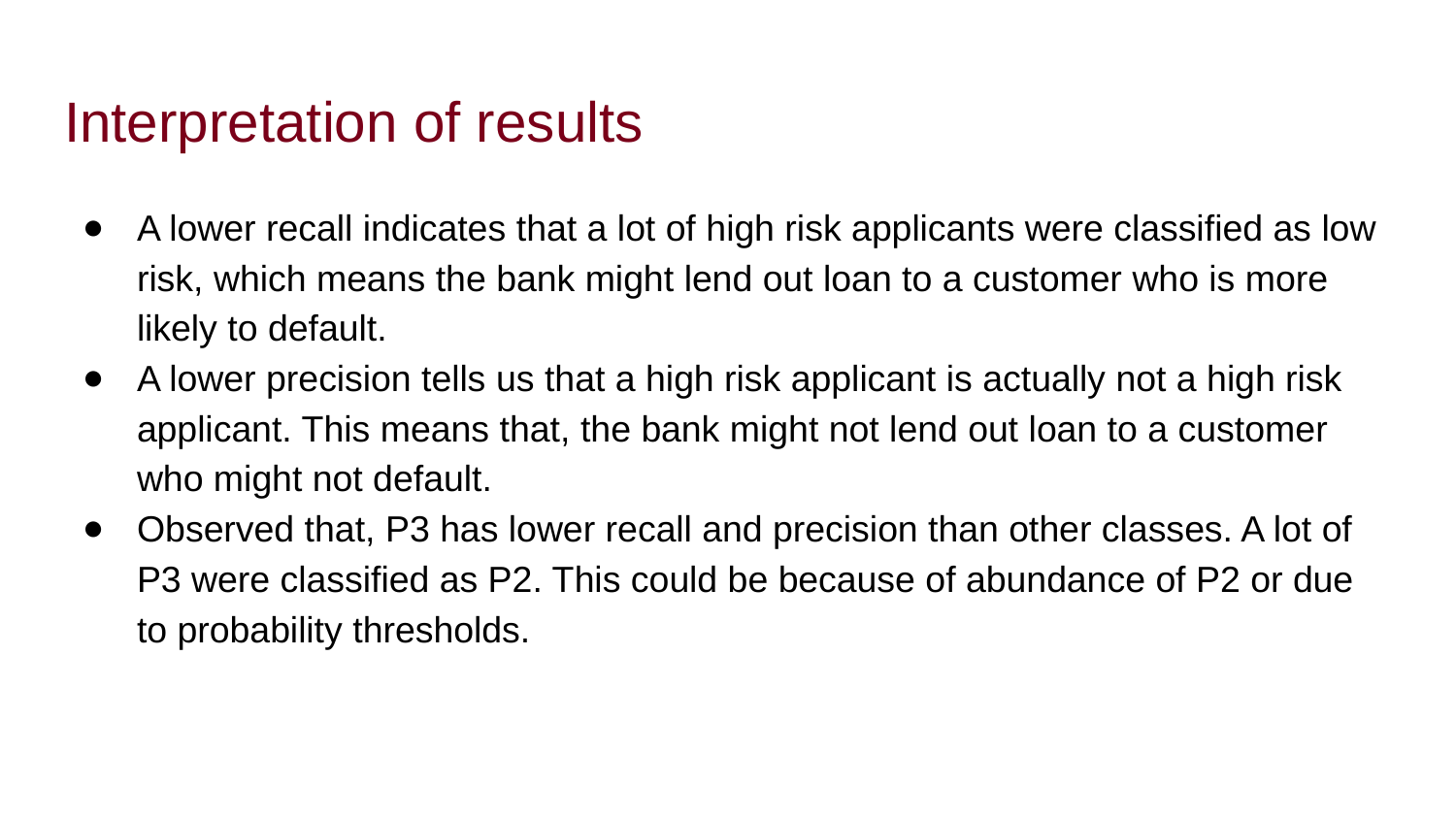

# Interpretation of results
A lower recall indicates that a lot of high risk applicants were classified as low risk, which means the bank might lend out loan to a customer who is more likely to default.
A lower precision tells us that a high risk applicant is actually not a high risk applicant. This means that, the bank might not lend out loan to a customer who might not default.
Observed that, P3 has lower recall and precision than other classes. A lot of P3 were classified as P2. This could be because of abundance of P2 or due to probability thresholds.